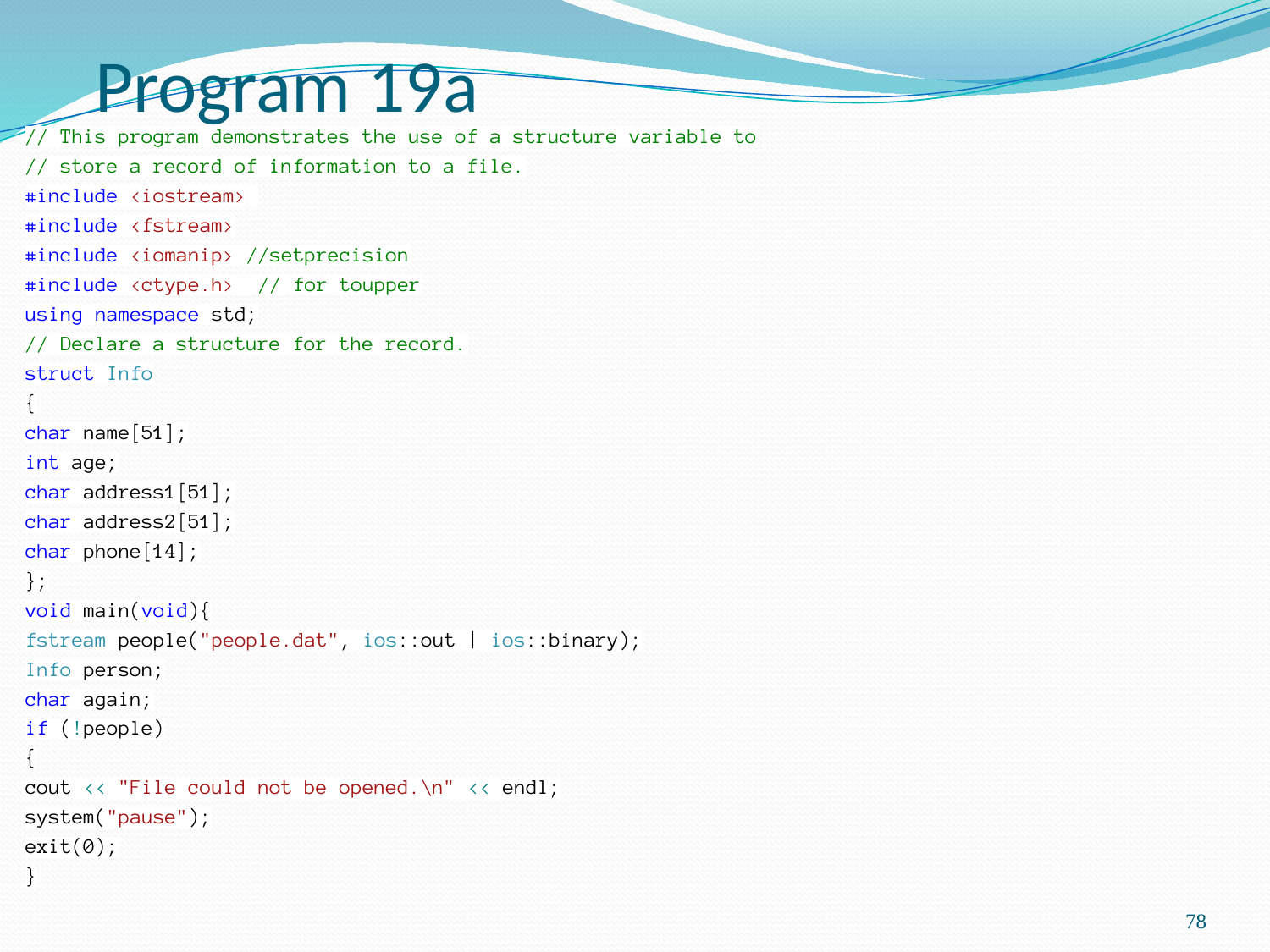

# Program 19a
// This program demonstrates the use of a structure variable to
// store a record of information to a file.
#include <iostream>
#include <fstream>
#include <iomanip> //setprecision
#include <ctype.h>  // for toupper
using namespace std;
// Declare a structure for the record.
struct Info
{
char name[51];
int age;
char address1[51];
char address2[51];
char phone[14];
};
void main(void){
fstream people("people.dat", ios::out | ios::binary);
Info person;
char again;
if (!people)
{
cout << "File could not be opened.\n" << endl;
system("pause");
exit(0);
}

78